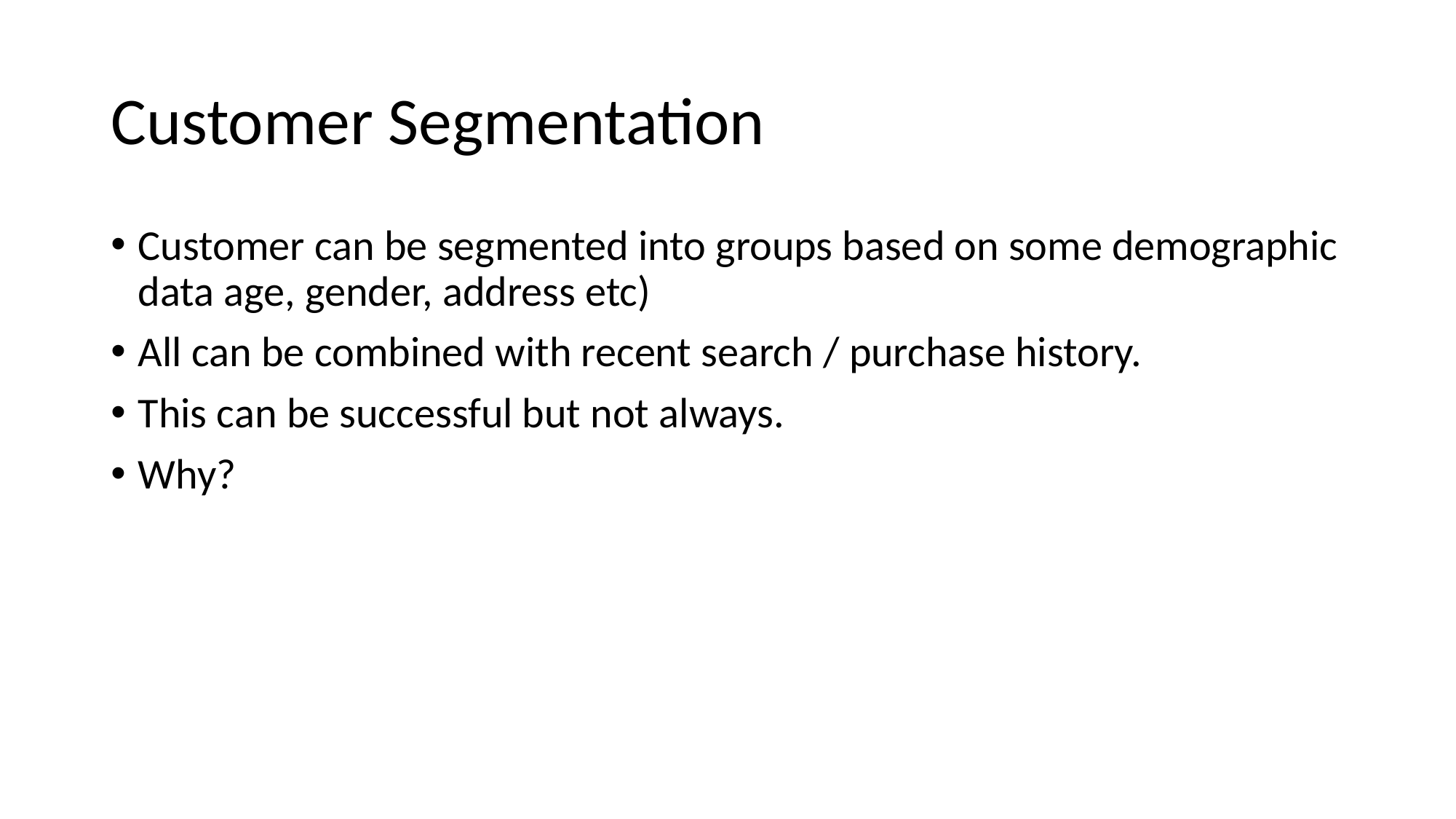

# Customer Segmentation
Customer can be segmented into groups based on some demographic data age, gender, address etc)
All can be combined with recent search / purchase history.
This can be successful but not always.
Why?